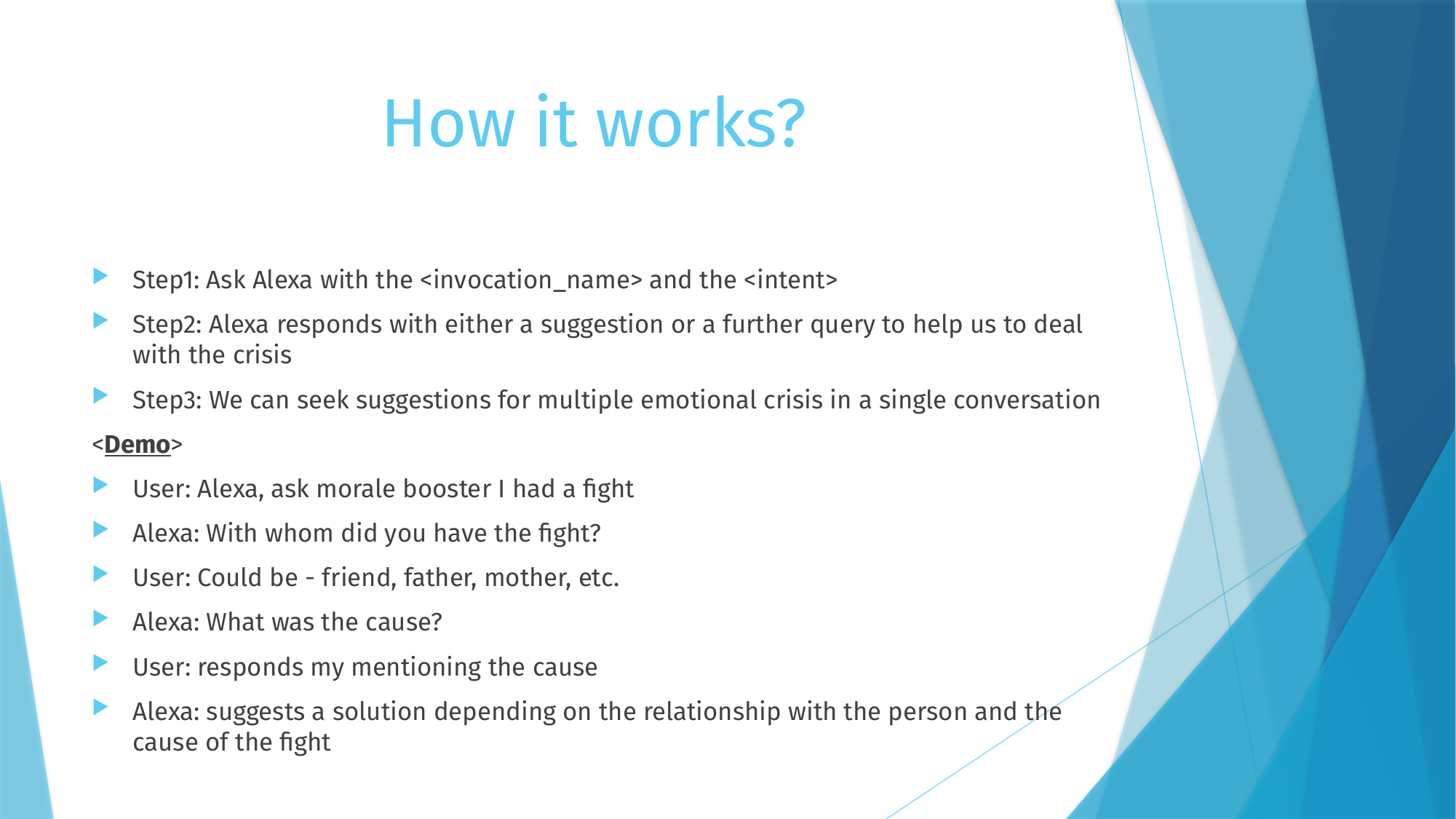

# How it works?
Step1: Ask Alexa with the <invocation_name> and the <intent>
Step2: Alexa responds with either a suggestion or a further query to help us to deal with the crisis
Step3: We can seek suggestions for multiple emotional crisis in a single conversation
<Demo>
User: Alexa, ask morale booster I had a fight
Alexa: With whom did you have the fight?
User: Could be - friend, father, mother, etc.
Alexa: What was the cause?
User: responds my mentioning the cause
Alexa: suggests a solution depending on the relationship with the person and the cause of the fight